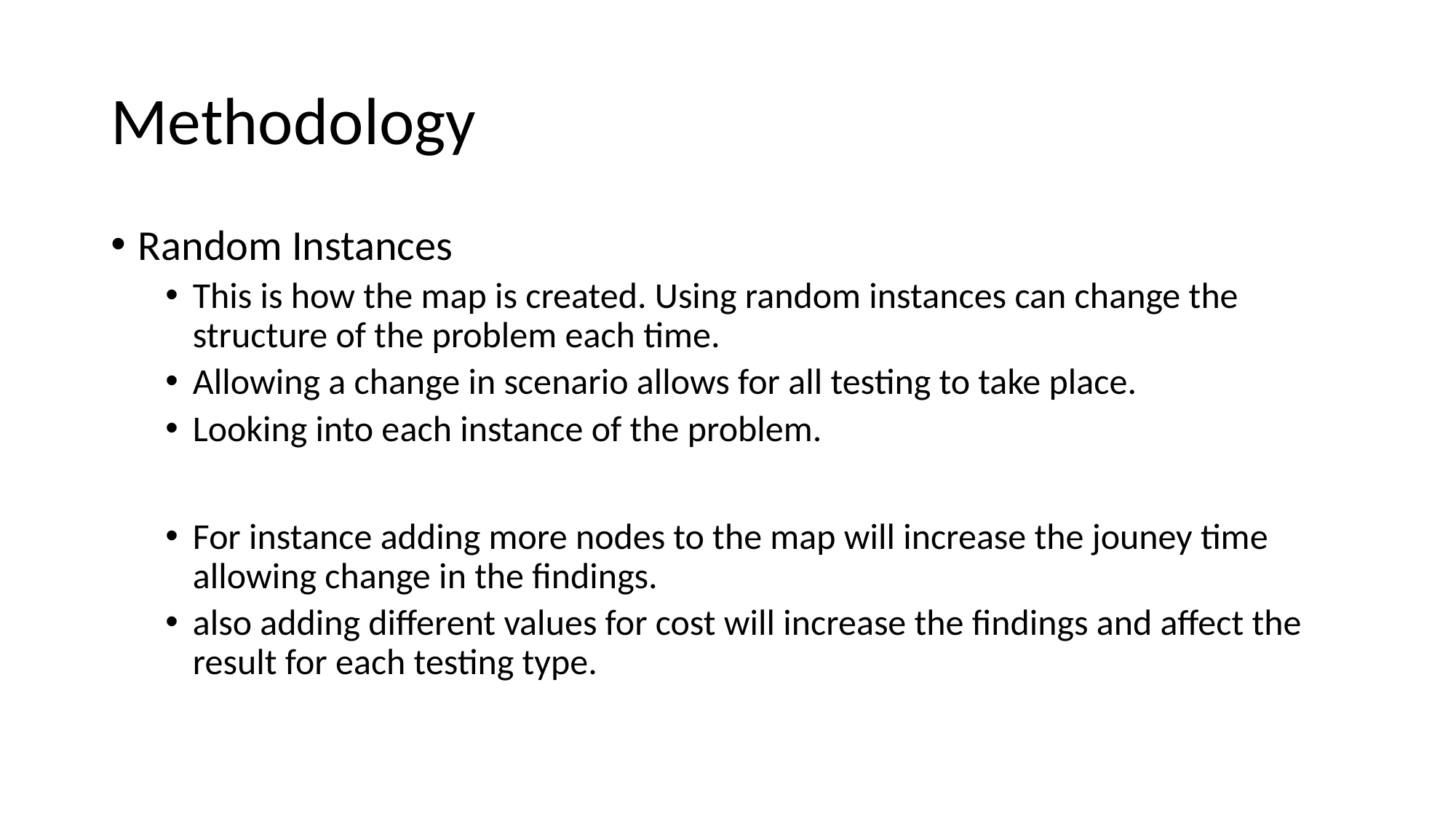

# Methodology
Random Instances
This is how the map is created. Using random instances can change the structure of the problem each time.
Allowing a change in scenario allows for all testing to take place.
Looking into each instance of the problem.

For instance adding more nodes to the map will increase the jouney time allowing change in the findings.
also adding different values for cost will increase the findings and affect the result for each testing type.